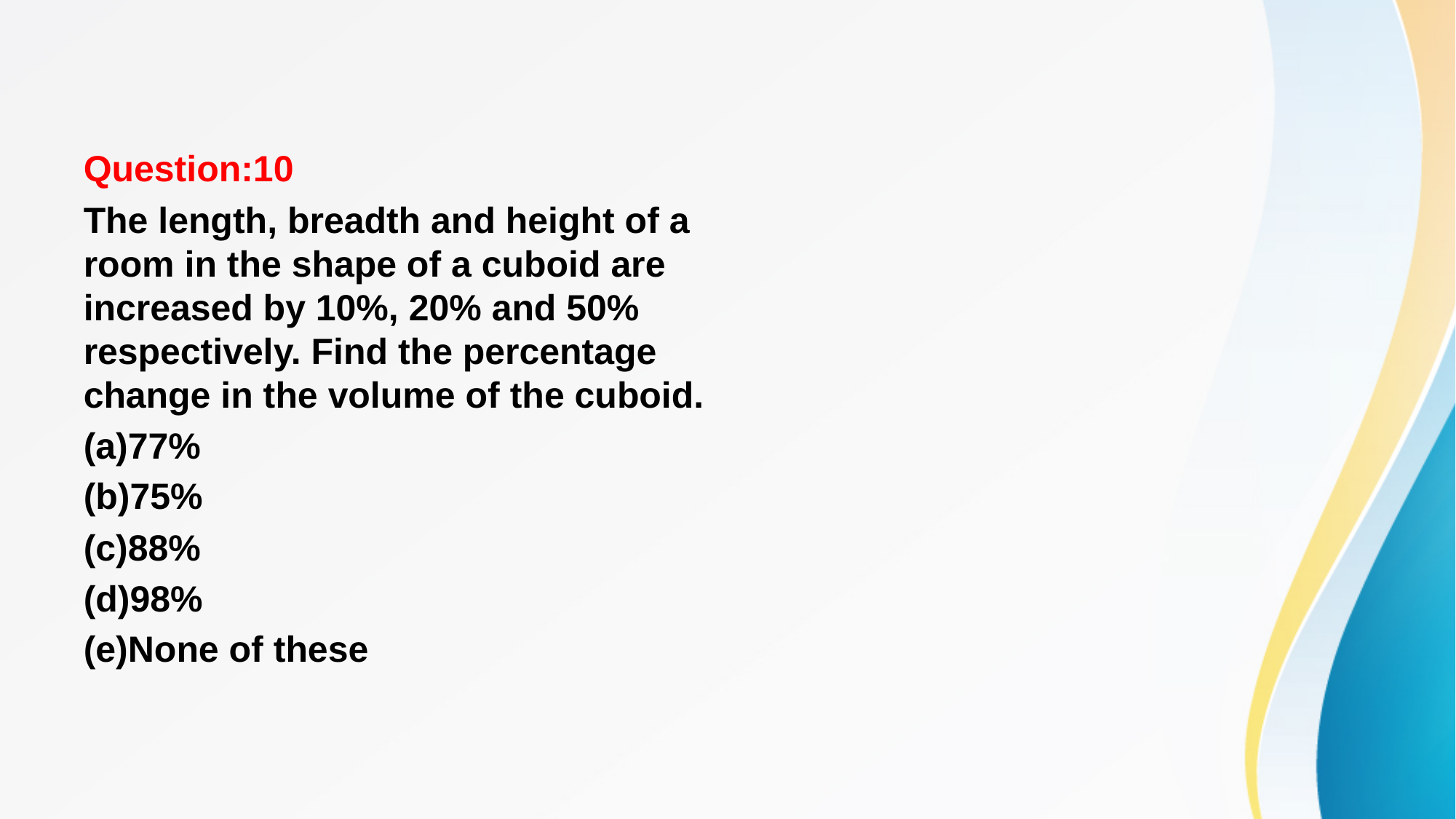

#
Question:10
The length, breadth and height of a room in the shape of a cuboid are increased by 10%, 20% and 50% respectively. Find the percentage change in the volume of the cuboid.
(a)77%
(b)75%
(c)88%
(d)98%
(e)None of these